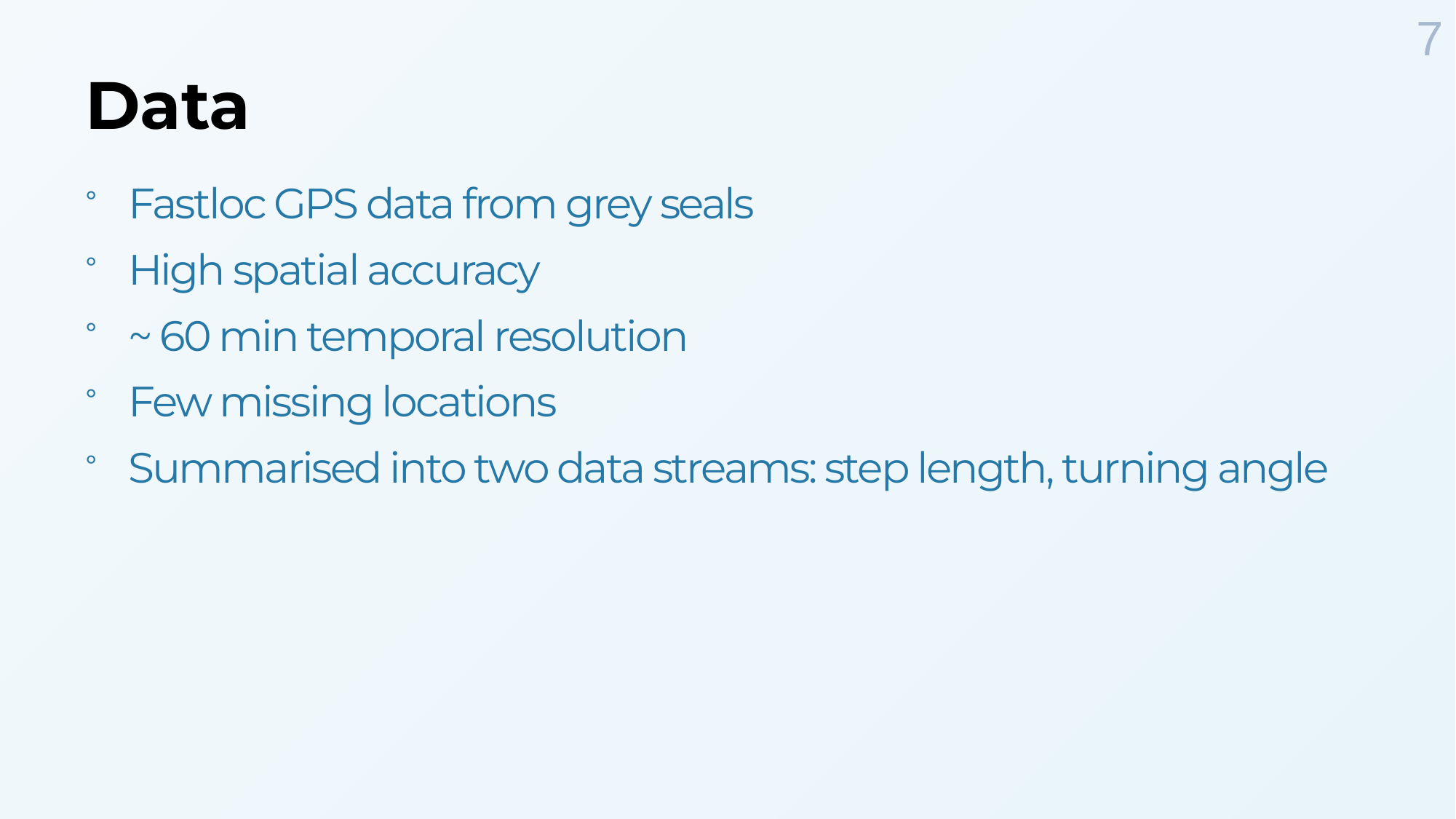

7
# Data
Fastloc GPS data from grey seals
High spatial accuracy
~ 60 min temporal resolution
Few missing locations
Summarised into two data streams: step length, turning angle